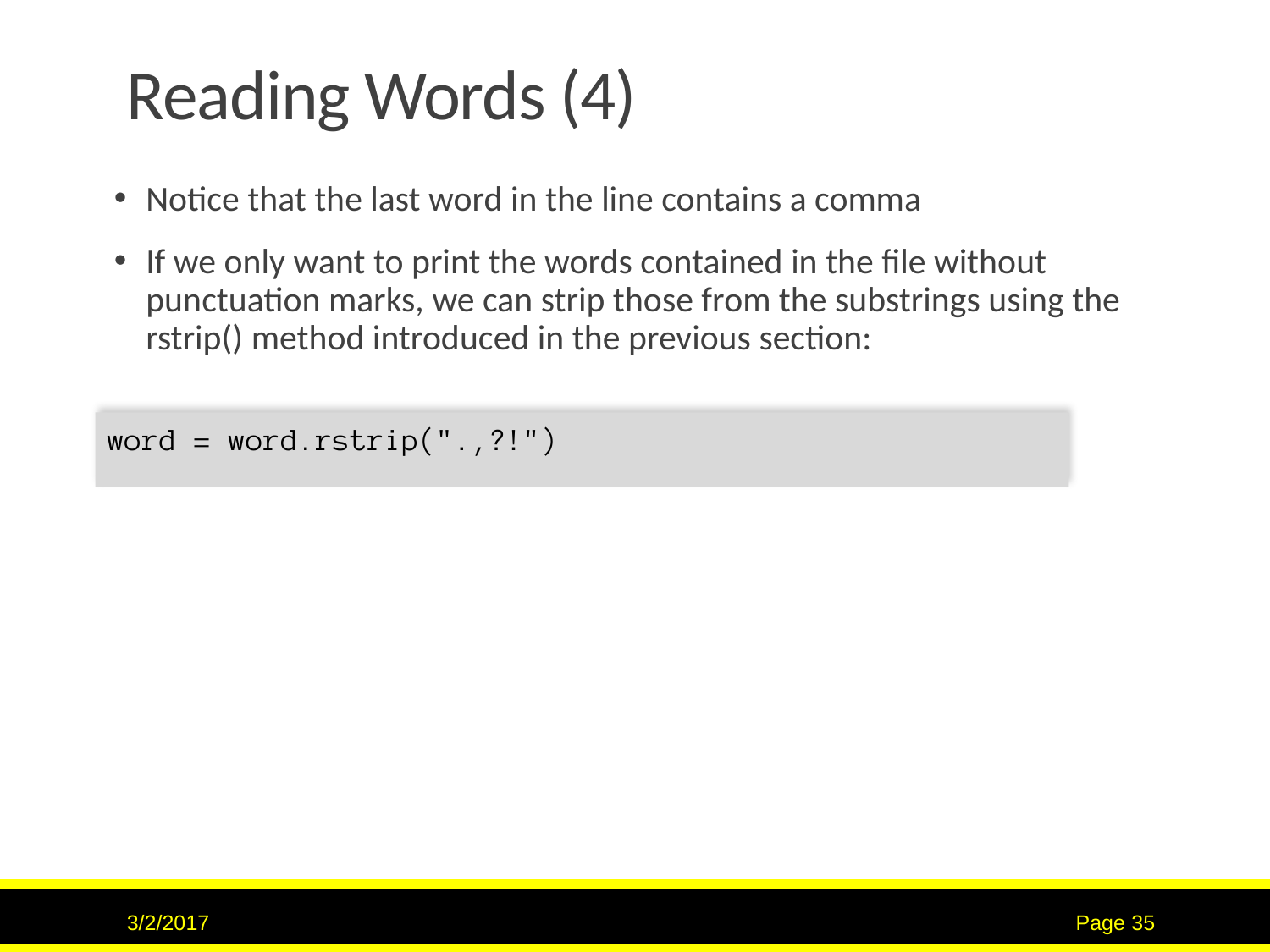

# Reading Words (4)
Notice that the last word in the line contains a comma
If we only want to print the words contained in the file without punctuation marks, we can strip those from the substrings using the rstrip() method introduced in the previous section:
word = word.rstrip(".,?!")
3/2/2017
Page 35